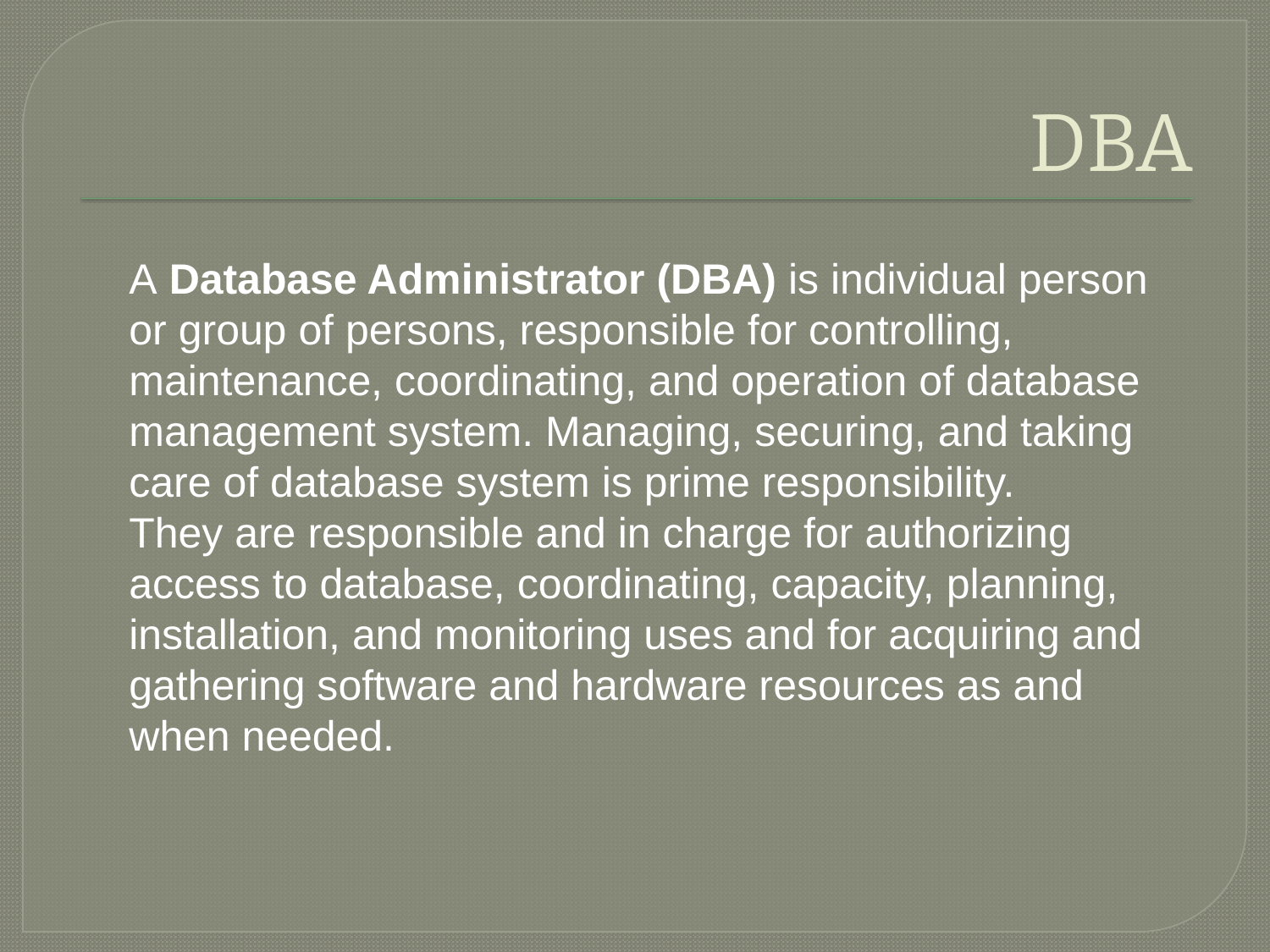

# DBA
A Database Administrator (DBA) is individual person or group of persons, responsible for controlling, maintenance, coordinating, and operation of database management system. Managing, securing, and taking care of database system is prime responsibility.
They are responsible and in charge for authorizing access to database, coordinating, capacity, planning, installation, and monitoring uses and for acquiring and gathering software and hardware resources as and when needed.